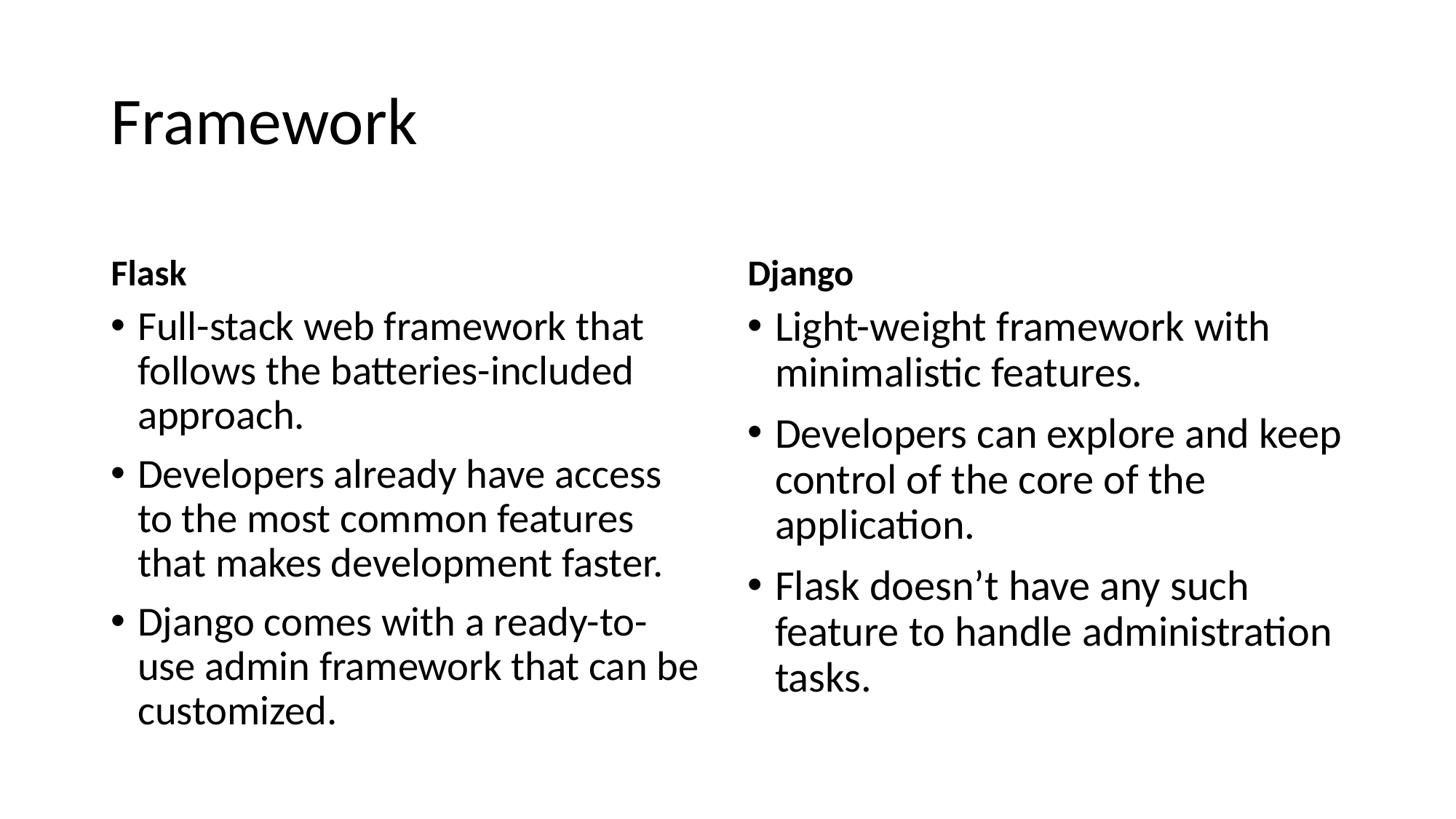

# Framework
Flask
Django
Full-stack web framework that follows the batteries-included approach.
Developers already have access to the most common features that makes development faster.
Django comes with a ready-to-use admin framework that can be customized.

Light-weight framework with minimalistic features.
Developers can explore and keep control of the core of the application.
Flask doesn’t have any such feature to handle administration tasks.